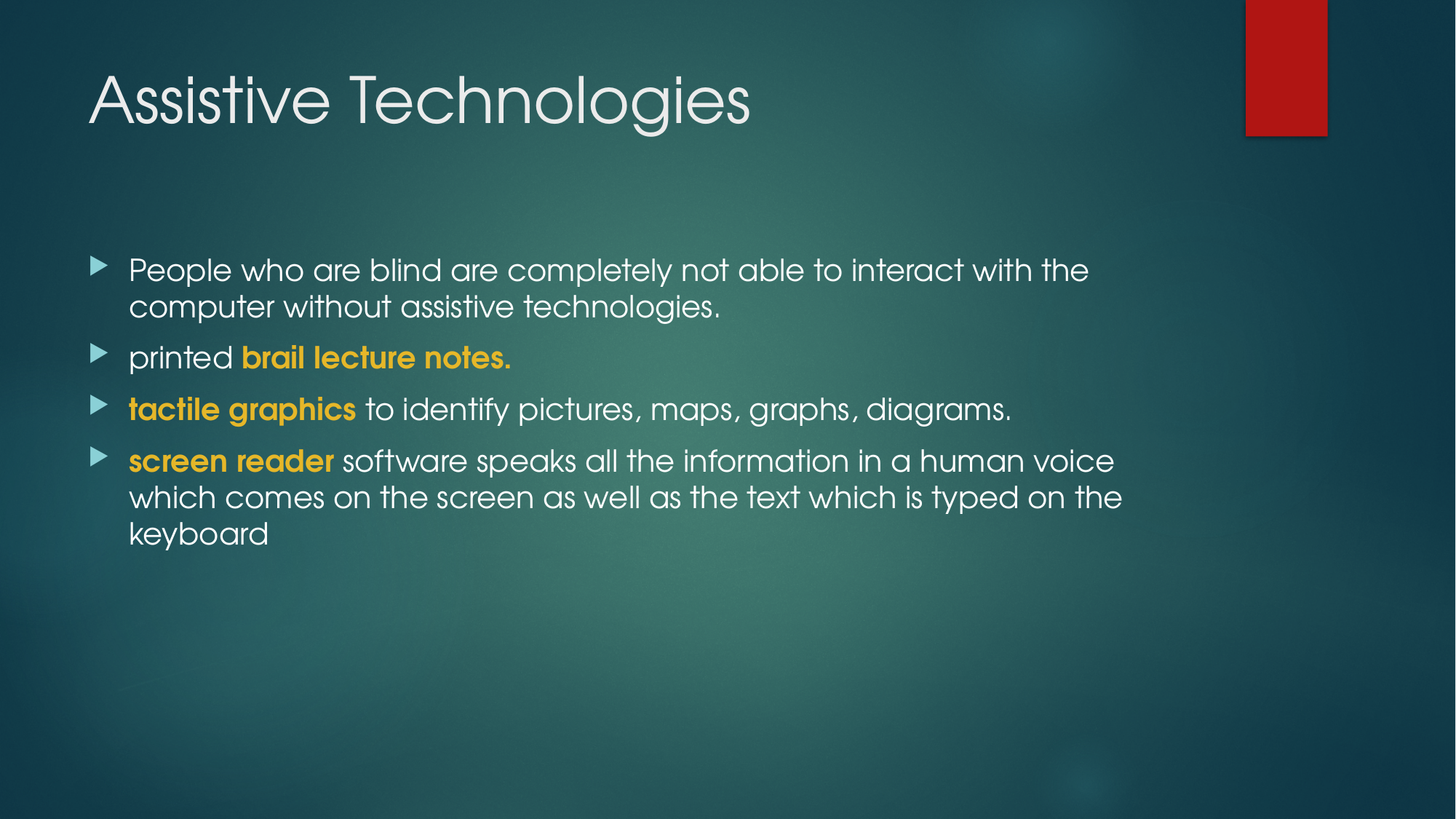

# Assistive Technologies
People who are blind are completely not able to interact with the computer without assistive technologies.
printed brail lecture notes.
tactile graphics to identify pictures, maps, graphs, diagrams.
screen reader software speaks all the information in a human voice which comes on the screen as well as the text which is typed on the keyboard